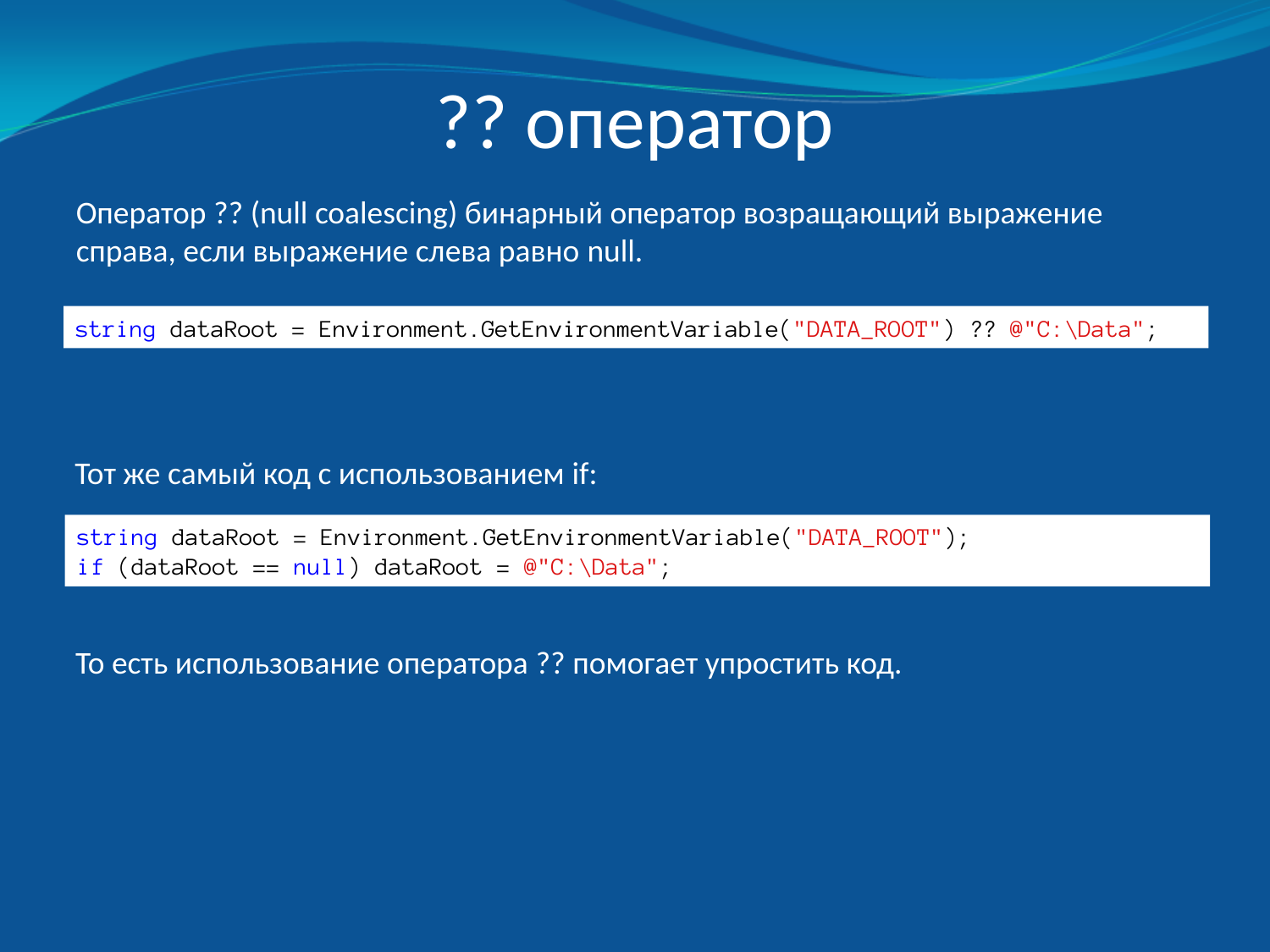

# ?? оператор
Оператор ?? (null coalescing) бинарный оператор возращающий выражение справа, если выражение слева равно null.
string dataRoot = Environment.GetEnvironmentVariable("DATA_ROOT") ?? @"C:\Data";
Тот же самый код с использованием if:
string dataRoot = Environment.GetEnvironmentVariable("DATA_ROOT");
if (dataRoot == null) dataRoot = @"C:\Data";
То есть использование оператора ?? помогает упростить код.